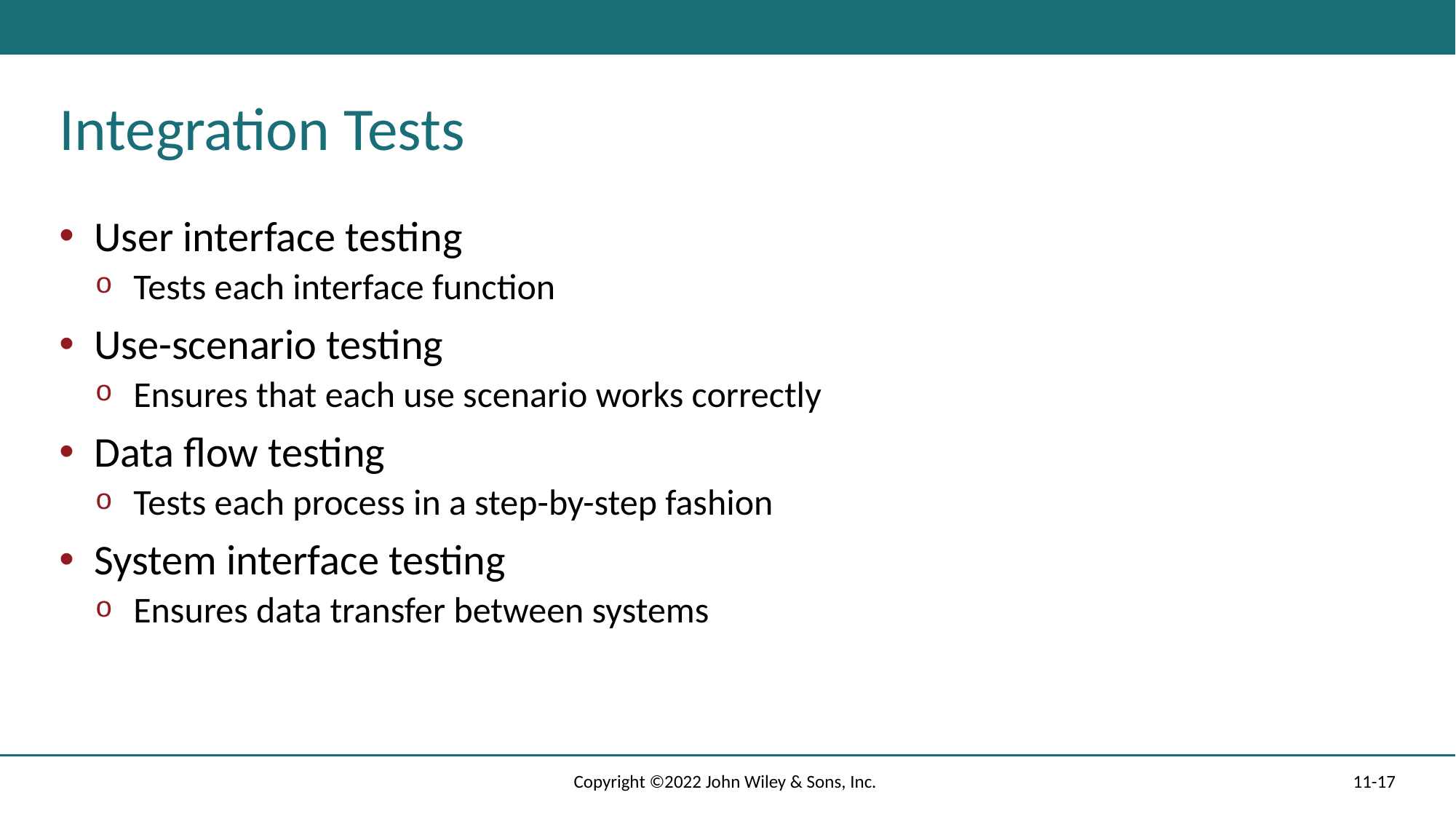

# Integration Tests
User interface testing
Tests each interface function
Use-scenario testing
Ensures that each use scenario works correctly
Data flow testing
Tests each process in a step-by-step fashion
System interface testing
Ensures data transfer between systems
Copyright ©2022 John Wiley & Sons, Inc.
11-17